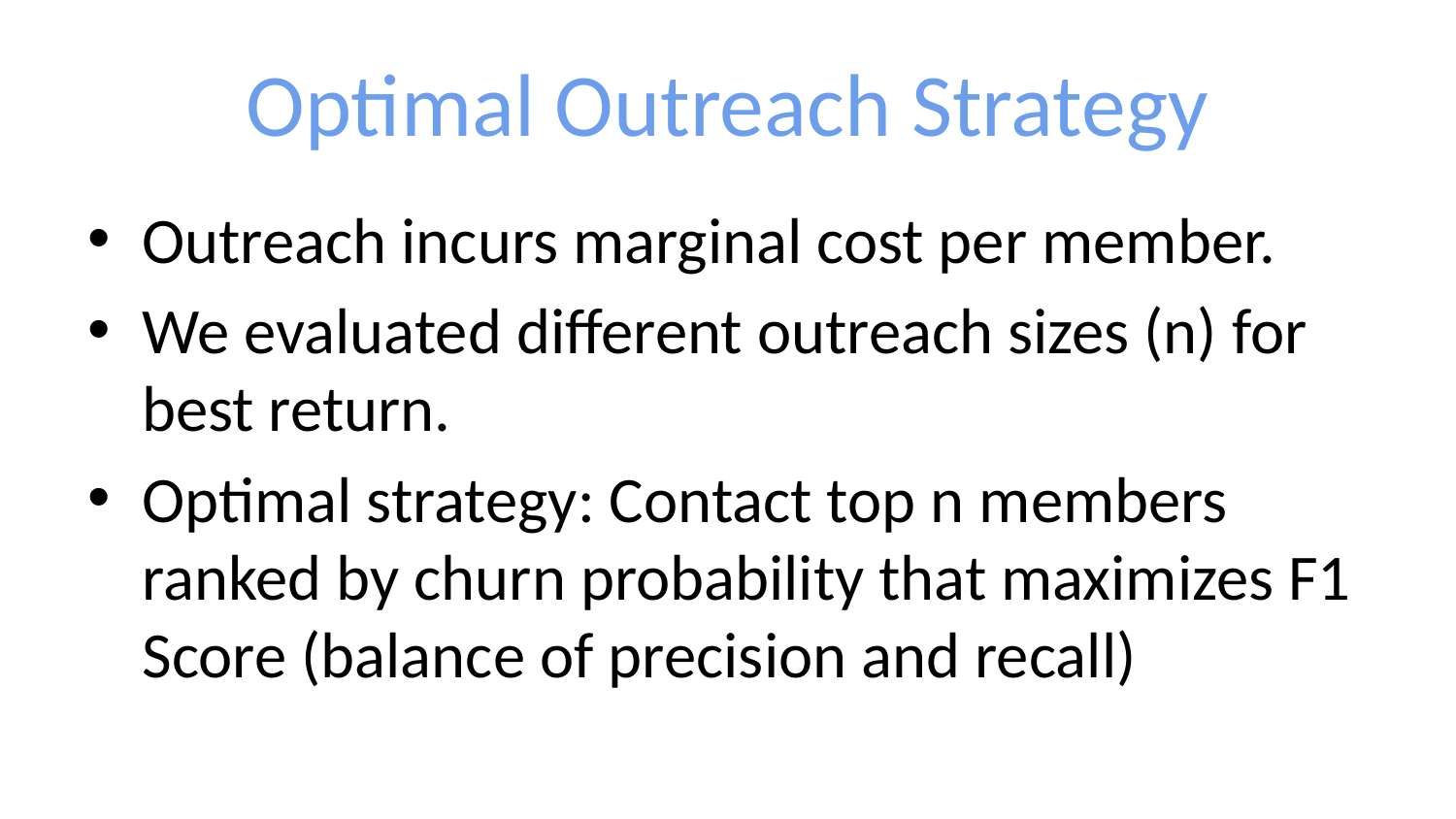

# Optimal Outreach Strategy
Outreach incurs marginal cost per member.
We evaluated different outreach sizes (n) for best return.
Optimal strategy: Contact top n members ranked by churn probability that maximizes F1 Score (balance of precision and recall)